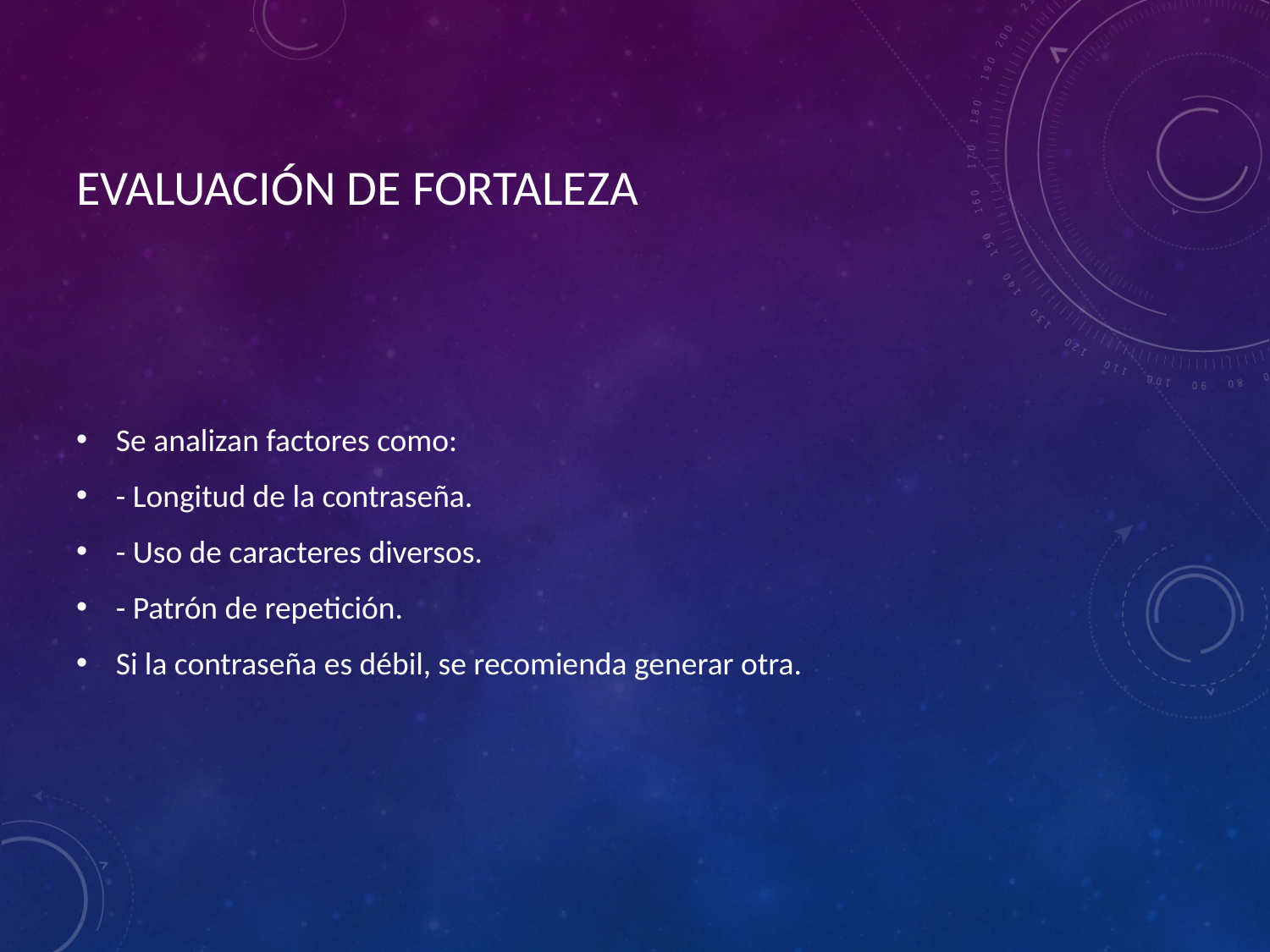

# Evaluación de Fortaleza
Se analizan factores como:
- Longitud de la contraseña.
- Uso de caracteres diversos.
- Patrón de repetición.
Si la contraseña es débil, se recomienda generar otra.